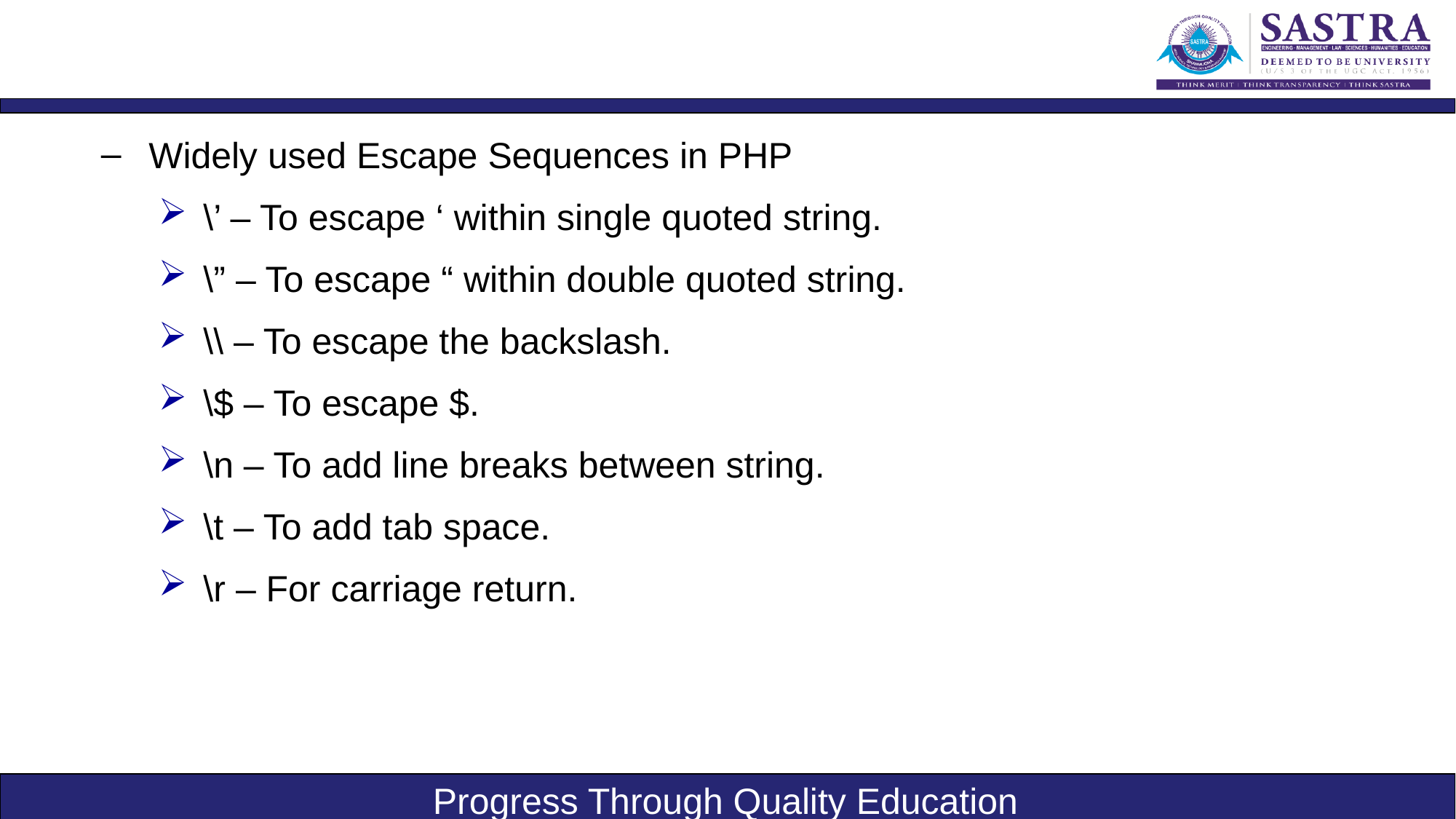

#
Widely used Escape Sequences in PHP
\’ – To escape ‘ within single quoted string.
\” – To escape “ within double quoted string.
\\ – To escape the backslash.
\$ – To escape $.
\n – To add line breaks between string.
\t – To add tab space.
\r – For carriage return.